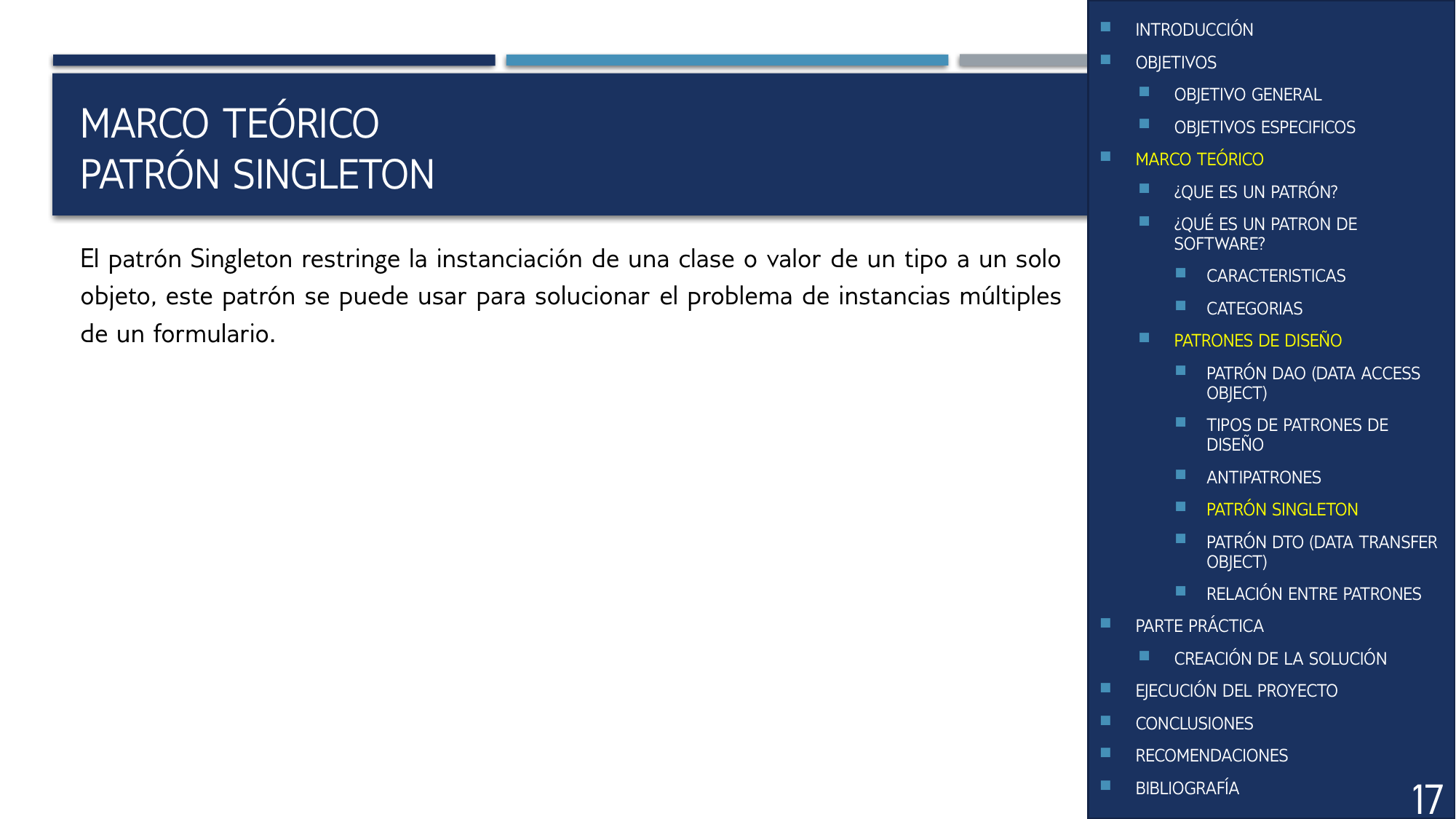

INTRODUCCIÓN
OBJETIVOS
OBJETIVO GENERAL
OBJETIVOS ESPECIFICOS
MARCO TEÓRICO
¿QUE ES UN PATRÓN?
¿QUÉ ES UN PATRON DE SOFTWARE?
CARACTERISTICAS
CATEGORIAS
PATRONES DE DISEÑO
PATRÓN DAO (DATA ACCESS OBJECT)
TIPOS DE PATRONES DE DISEÑO
ANTIPATRONES
PATRÓN SINGLETON
PATRÓN DTO (DATA TRANSFER OBJECT)
RELACIÓN ENTRE PATRONES
PARTE PRÁCTICA
CREACIÓN DE LA SOLUCIÓN
EJECUCIÓN DEL PROYECTO
CONCLUSIONES
RECOMENDACIONES
BIBLIOGRAFÍA
# MARCO TEÓRICO PATRÓN SINGLETON
El patrón Singleton restringe la instanciación de una clase o valor de un tipo a un solo objeto, este patrón se puede usar para solucionar el problema de instancias múltiples de un formulario.
17
17